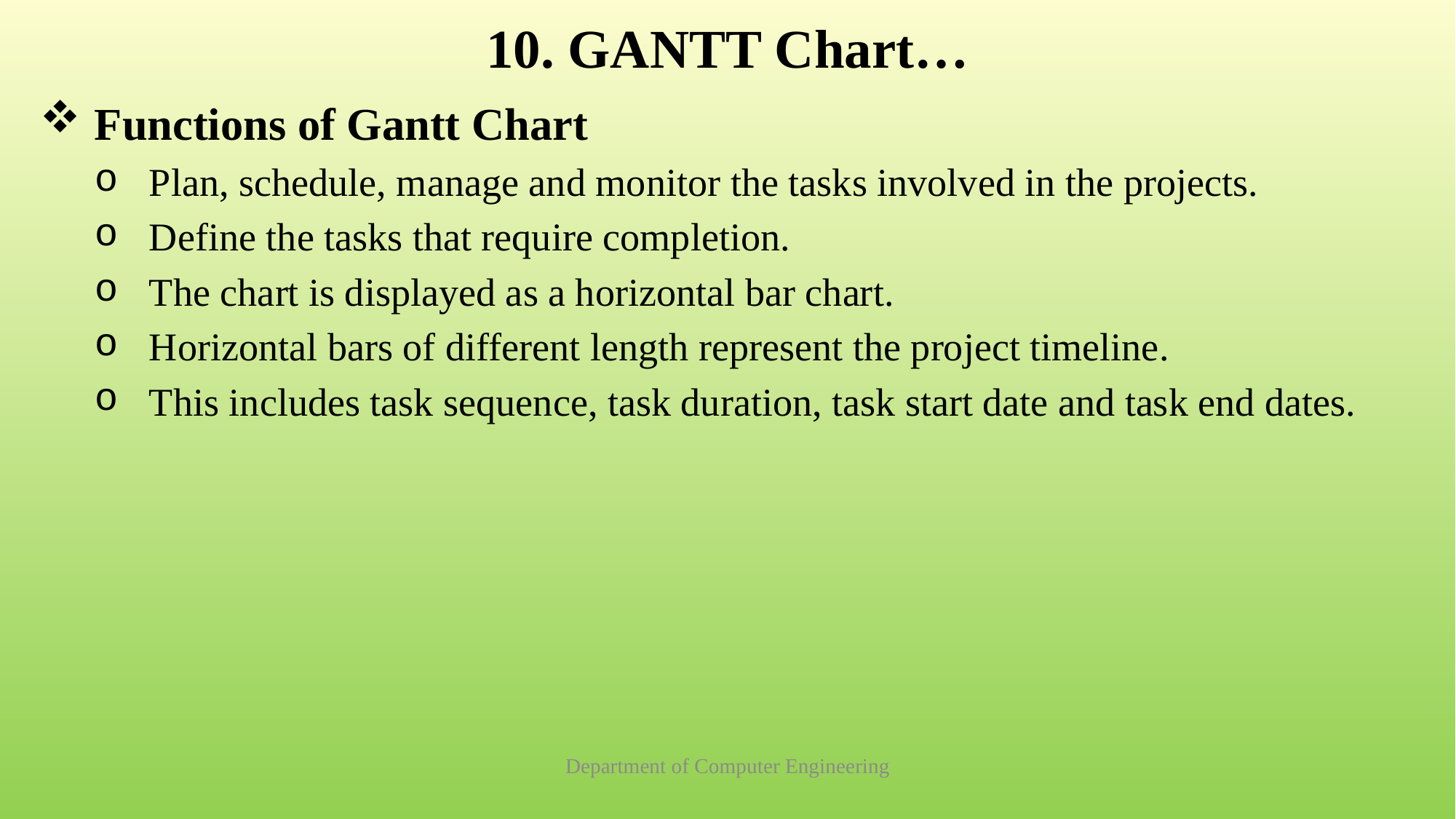

# 10. GANTT Chart…
Functions of Gantt Chart
Plan, schedule, manage and monitor the tasks involved in the projects.
Define the tasks that require completion.
The chart is displayed as a horizontal bar chart.
Horizontal bars of different length represent the project timeline.
This includes task sequence, task duration, task start date and task end dates.

Department of Computer Engineering